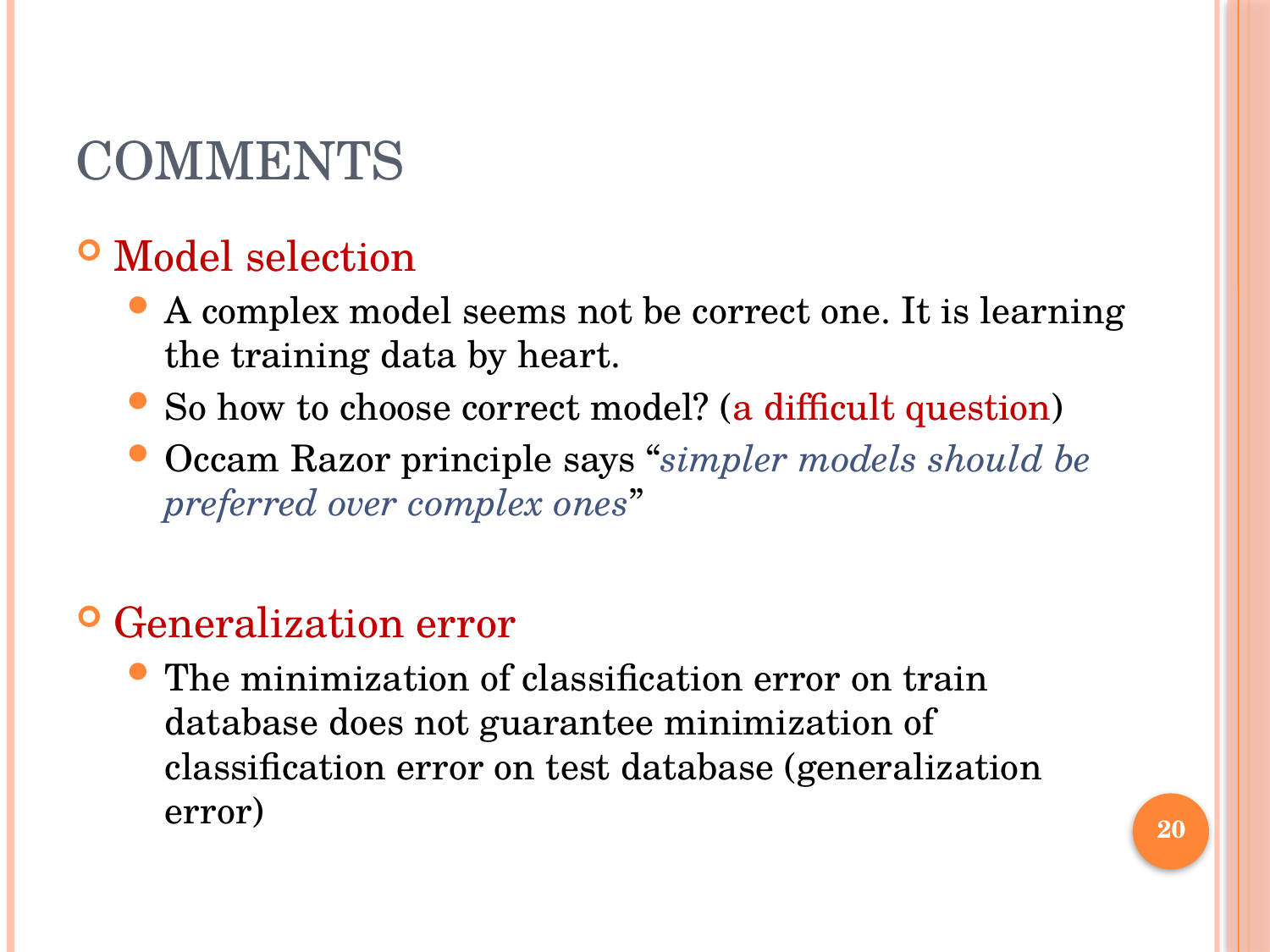

# Comments
Model selection
A complex model seems not be correct one. It is learning the training data by heart.
So how to choose correct model? (a difficult question)
Occam Razor principle says “simpler models should be preferred over complex ones”

Generalization error
The minimization of classification error on train database does not guarantee minimization of classification error on test database (generalization error)

20